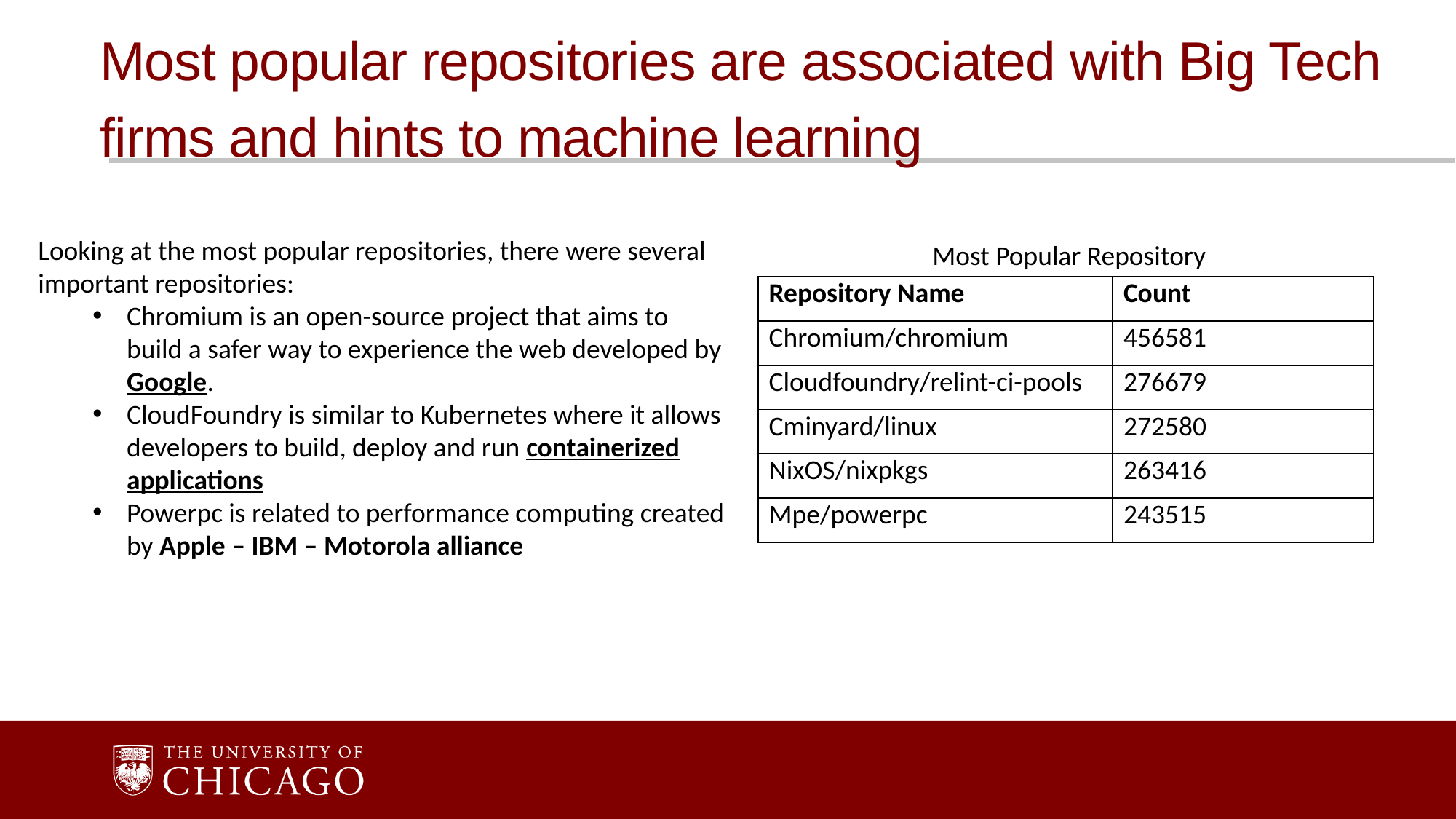

Most popular repositories are associated with Big Tech firms and hints to machine learning

Looking at the most popular repositories, there were several important repositories:
Chromium is an open-source project that aims to build a safer way to experience the web developed by Google.
CloudFoundry is similar to Kubernetes where it allows developers to build, deploy and run containerized applications
Powerpc is related to performance computing created by Apple – IBM – Motorola alliance

Most Popular Repository
| Repository Name | Count |
| --- | --- |
| Chromium/chromium | 456581 |
| Cloudfoundry/relint-ci-pools | 276679 |
| Cminyard/linux | 272580 |
| NixOS/nixpkgs | 263416 |
| Mpe/powerpc | 243515 |